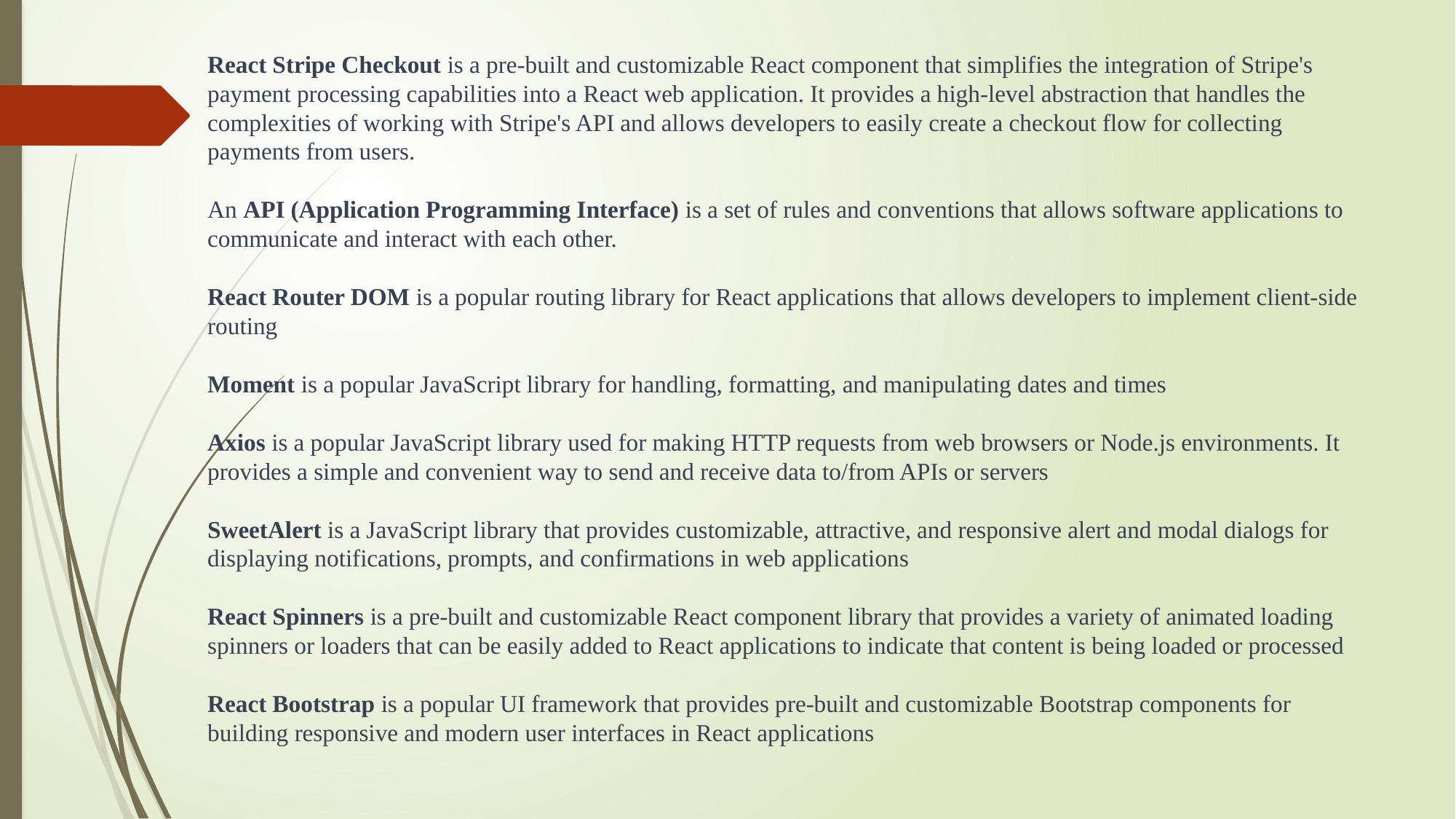

React Stripe Checkout is a pre-built and customizable React component that simplifies the integration of Stripe's payment processing capabilities into a React web application. It provides a high-level abstraction that handles the complexities of working with Stripe's API and allows developers to easily create a checkout flow for collecting payments from users.

An API (Application Programming Interface) is a set of rules and conventions that allows software applications to communicate and interact with each other.

React Router DOM is a popular routing library for React applications that allows developers to implement client-side routing

Moment is a popular JavaScript library for handling, formatting, and manipulating dates and times

Axios is a popular JavaScript library used for making HTTP requests from web browsers or Node.js environments. It provides a simple and convenient way to send and receive data to/from APIs or servers

SweetAlert is a JavaScript library that provides customizable, attractive, and responsive alert and modal dialogs for displaying notifications, prompts, and confirmations in web applications

React Spinners is a pre-built and customizable React component library that provides a variety of animated loading spinners or loaders that can be easily added to React applications to indicate that content is being loaded or processed

React Bootstrap is a popular UI framework that provides pre-built and customizable Bootstrap components for building responsive and modern user interfaces in React applications